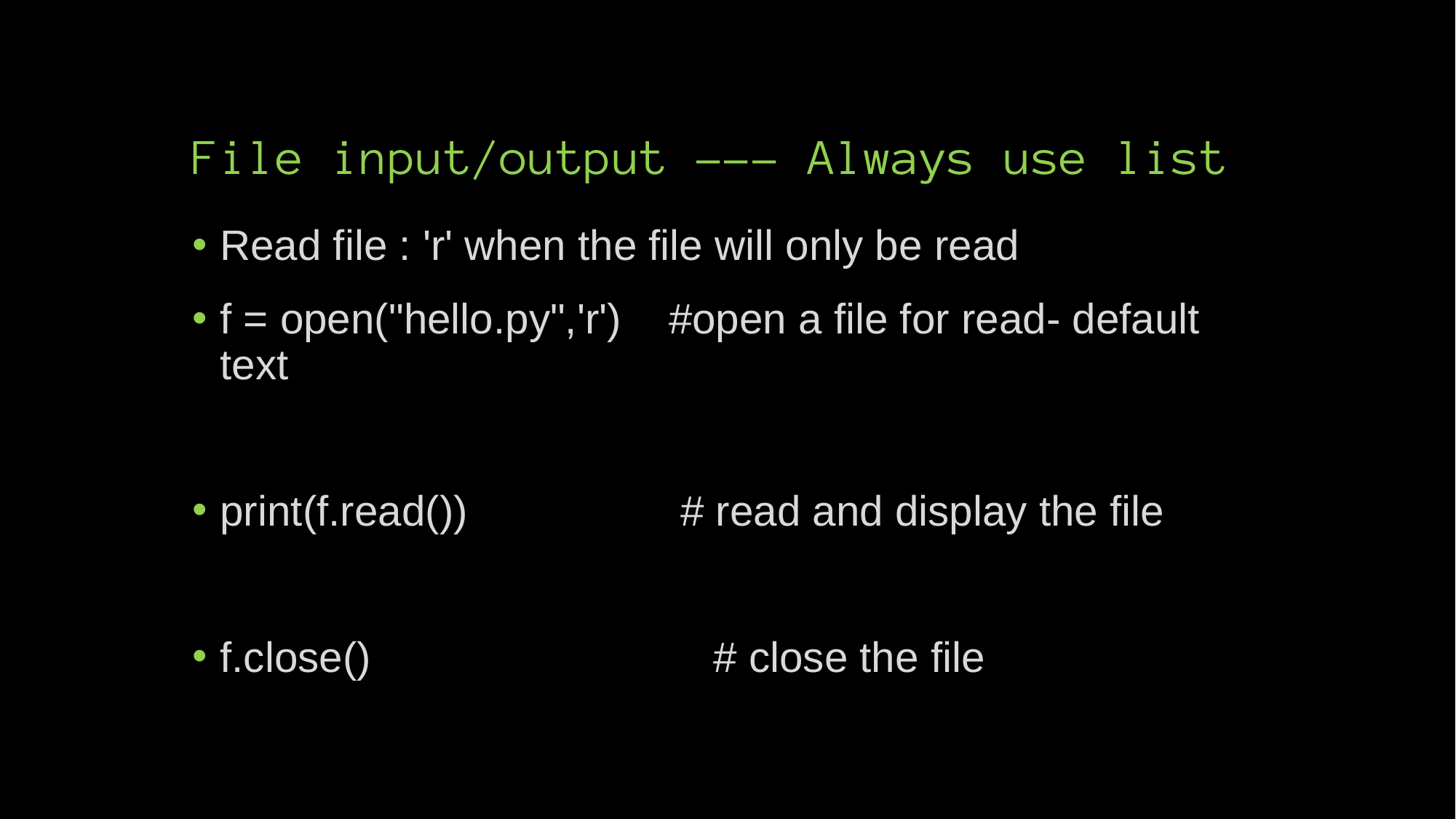

# File input/output --- Always use list
Read file : 'r' when the file will only be read
f = open("hello.py",'r')    #open a file for read- default text

print(f.read())                  # read and display the file

f.close()                             # close the file